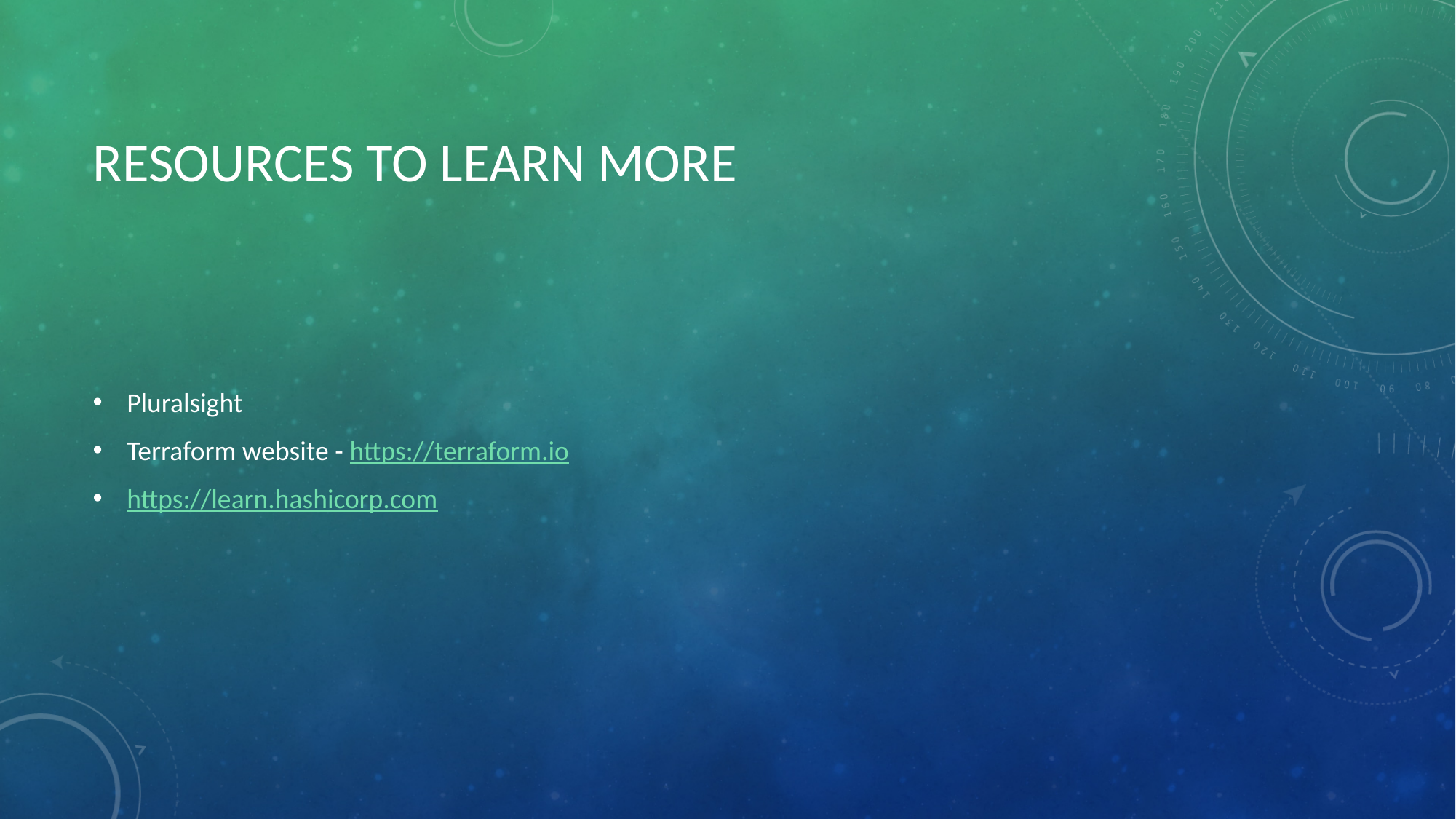

# Resources to Learn More
Pluralsight
Terraform website - https://terraform.io
https://learn.hashicorp.com